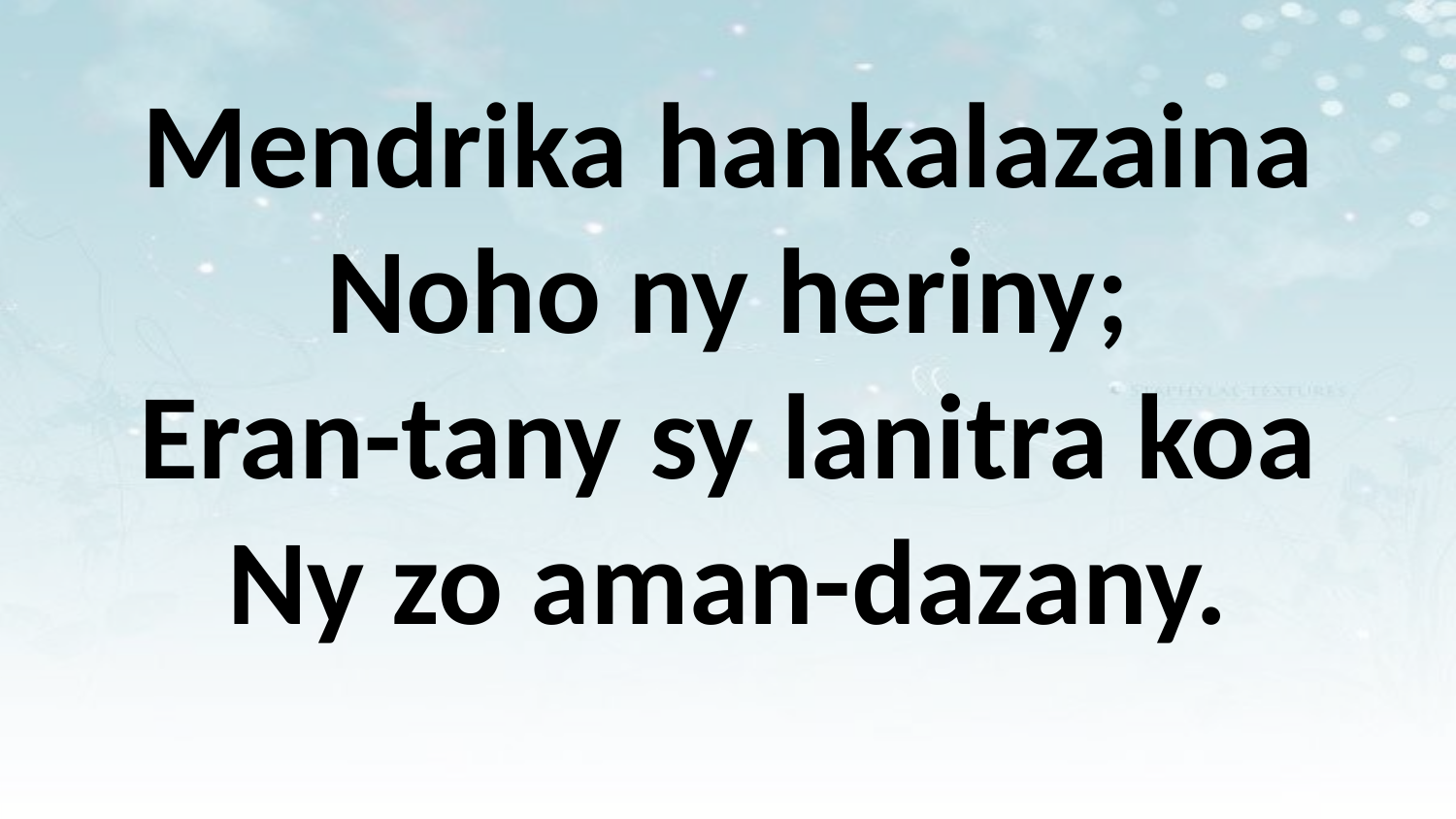

Mendrika hankalazaina
Noho ny heriny;
Eran-tany sy lanitra koa
Ny zo aman-dazany.